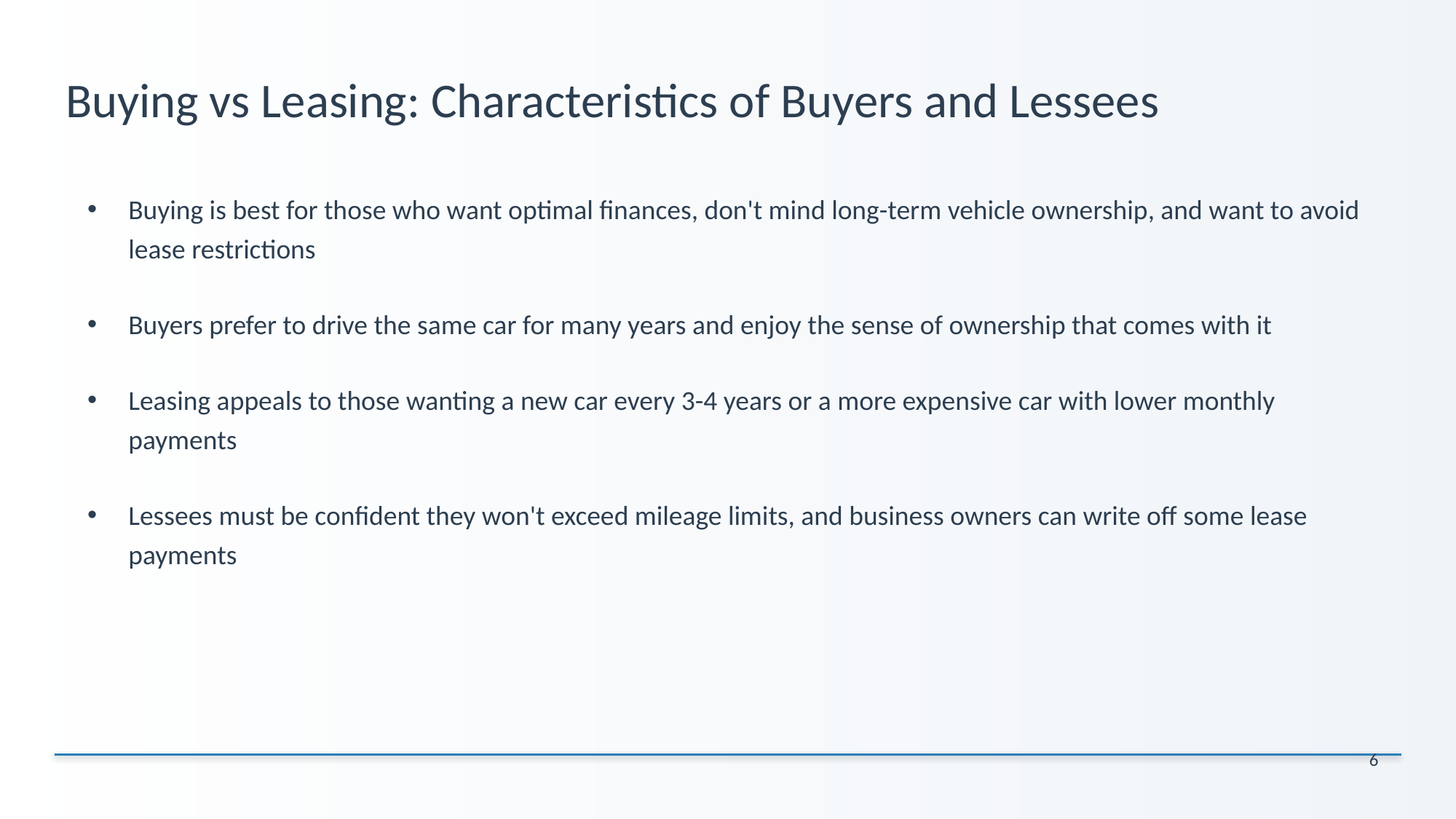

# Buying vs Leasing: Characteristics of Buyers and Lessees

Buying is best for those who want optimal finances, don't mind long-term vehicle ownership, and want to avoid lease restrictions
Buyers prefer to drive the same car for many years and enjoy the sense of ownership that comes with it
Leasing appeals to those wanting a new car every 3-4 years or a more expensive car with lower monthly payments
Lessees must be confident they won't exceed mileage limits, and business owners can write off some lease payments
6